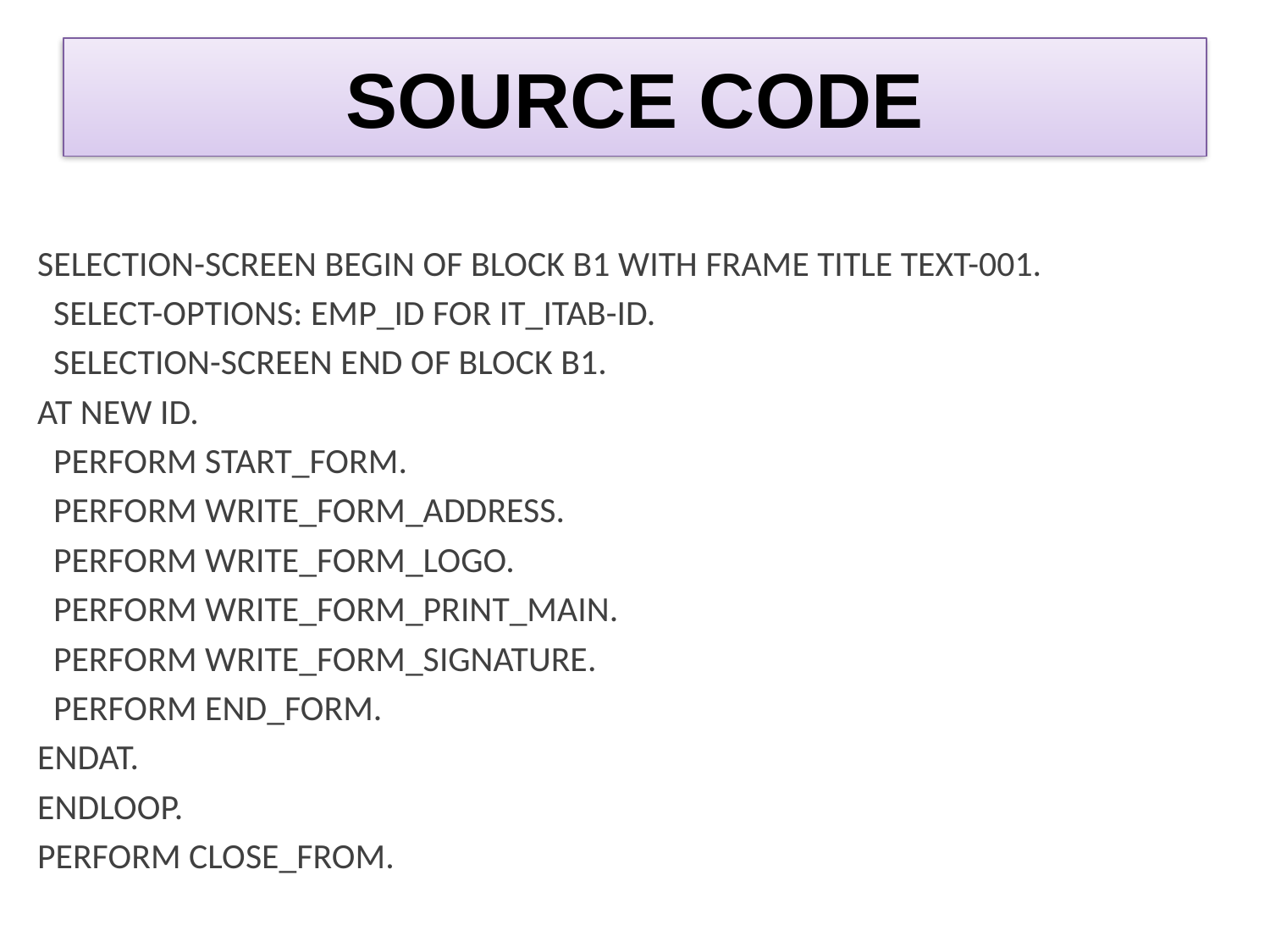

# SOURCE CODE

SELECTION-SCREEN BEGIN OF BLOCK B1 WITH FRAME TITLE TEXT-001.
  SELECT-OPTIONS: EMP_ID FOR IT_ITAB-ID.
  SELECTION-SCREEN END OF BLOCK B1.
AT NEW ID.
  PERFORM START_FORM.
  PERFORM WRITE_FORM_ADDRESS.
  PERFORM WRITE_FORM_LOGO.
  PERFORM WRITE_FORM_PRINT_MAIN.
  PERFORM WRITE_FORM_SIGNATURE.
  PERFORM END_FORM.
ENDAT.
ENDLOOP.
PERFORM CLOSE_FROM.